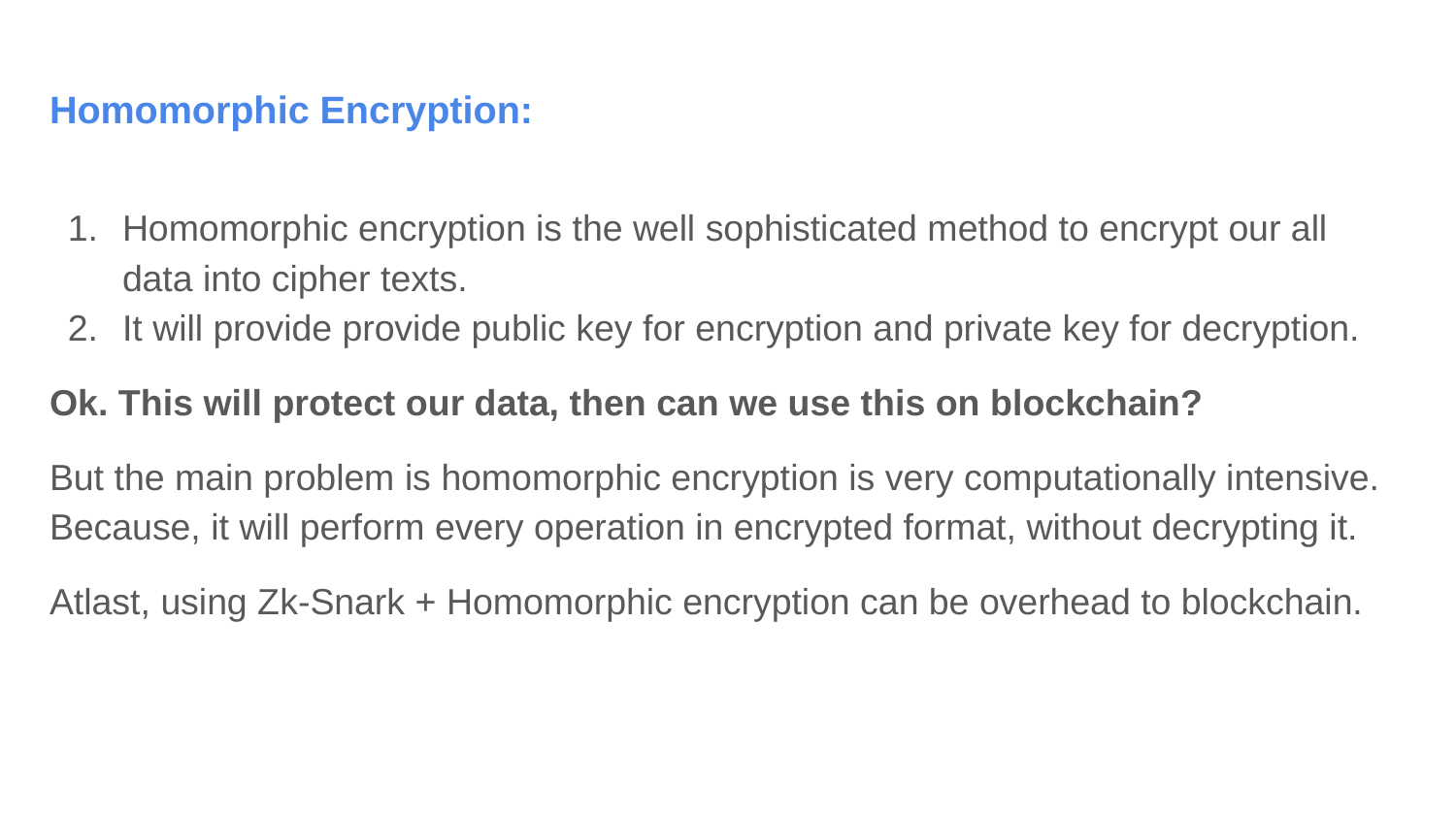

# Homomorphic Encryption:

Homomorphic encryption is the well sophisticated method to encrypt our all data into cipher texts.
It will provide provide public key for encryption and private key for decryption.
Ok. This will protect our data, then can we use this on blockchain?
But the main problem is homomorphic encryption is very computationally intensive. Because, it will perform every operation in encrypted format, without decrypting it.
Atlast, using Zk-Snark + Homomorphic encryption can be overhead to blockchain.